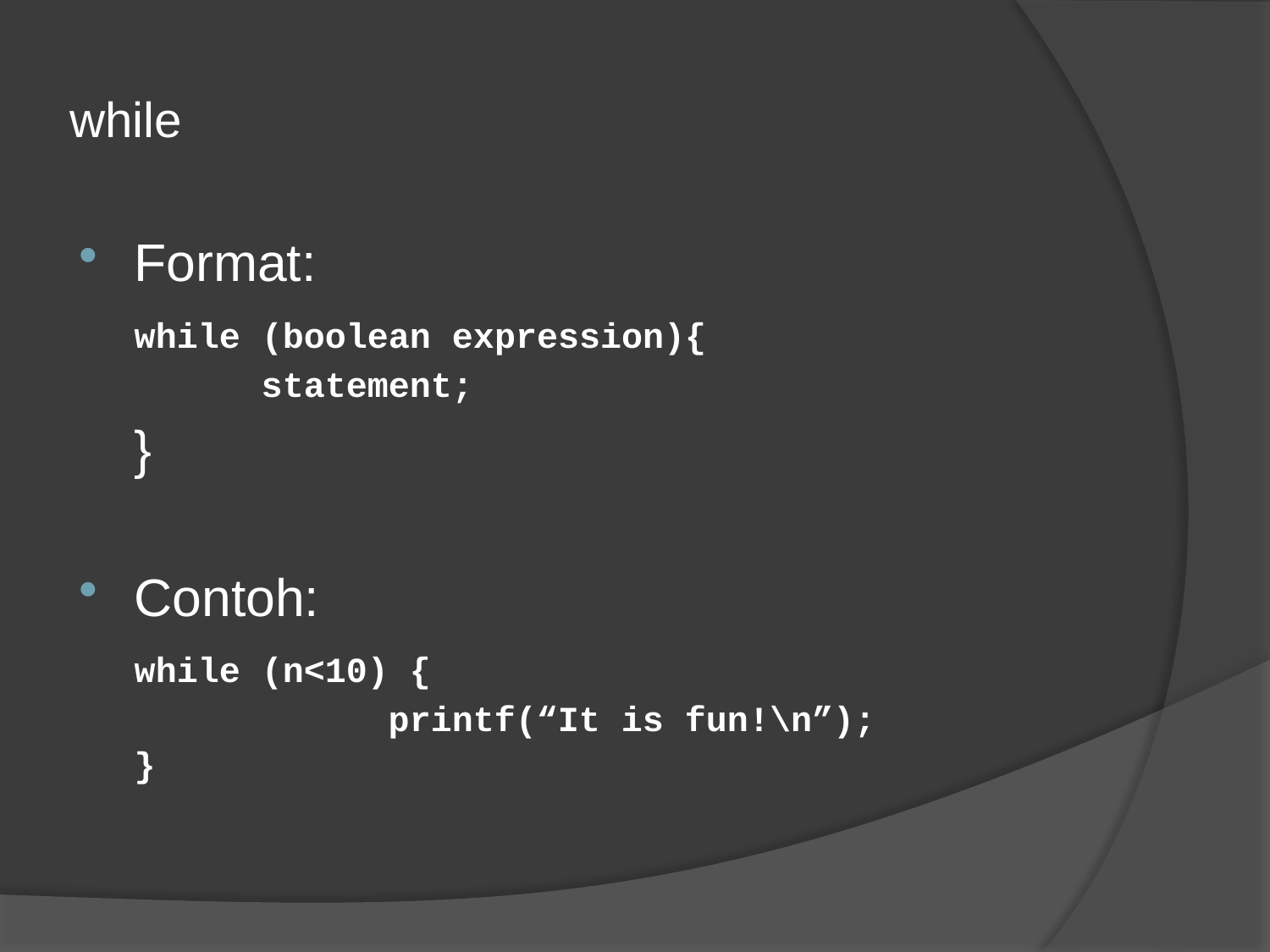

# while
Format:
	while (boolean expression){
		statement;
	}

Contoh:
	while (n<10) {
			printf(“It is fun!\n”);
	}